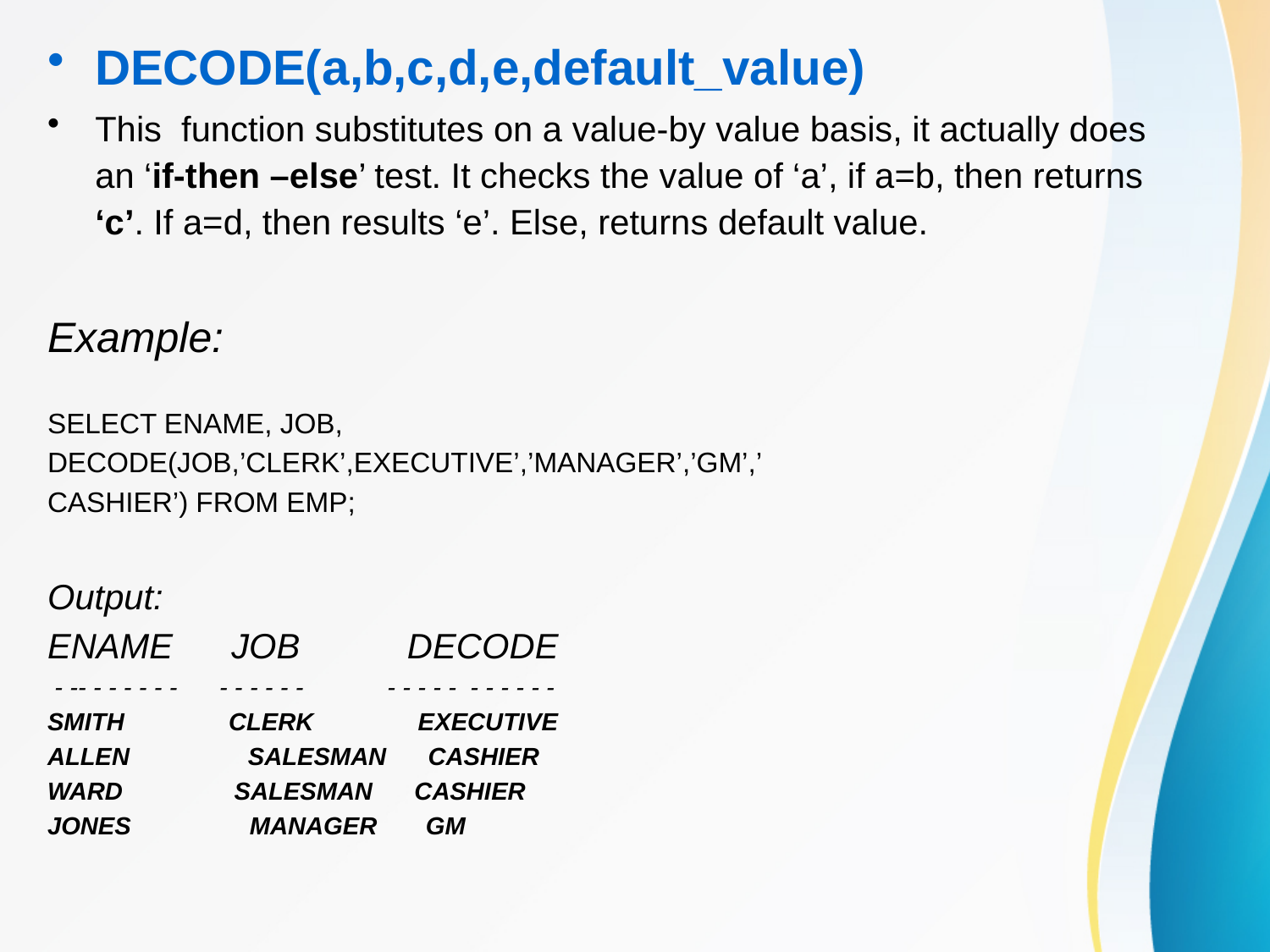

#
DECODE(a,b,c,d,e,default_value)
This  function substitutes on a value-by value basis, it actually does an ‘if-then –else’ test. It checks the value of ‘a’, if a=b, then returns ‘c’. If a=d, then results ‘e’. Else, returns default value.

Example:

SELECT ENAME, JOB,
DECODE(JOB,’CLERK’,EXECUTIVE’,’MANAGER’,’GM’,’
CASHIER’) FROM EMP;

Output:
ENAME      JOB           DECODE
 - -- - - - - - -      - - - - - -            - - - - -  - - - - - -
SMITH               CLERK               EXECUTIVE
ALLEN                 SALESMAN      CASHIER
WARD                SALESMAN      CASHIER
JONES                 MANAGER       GM